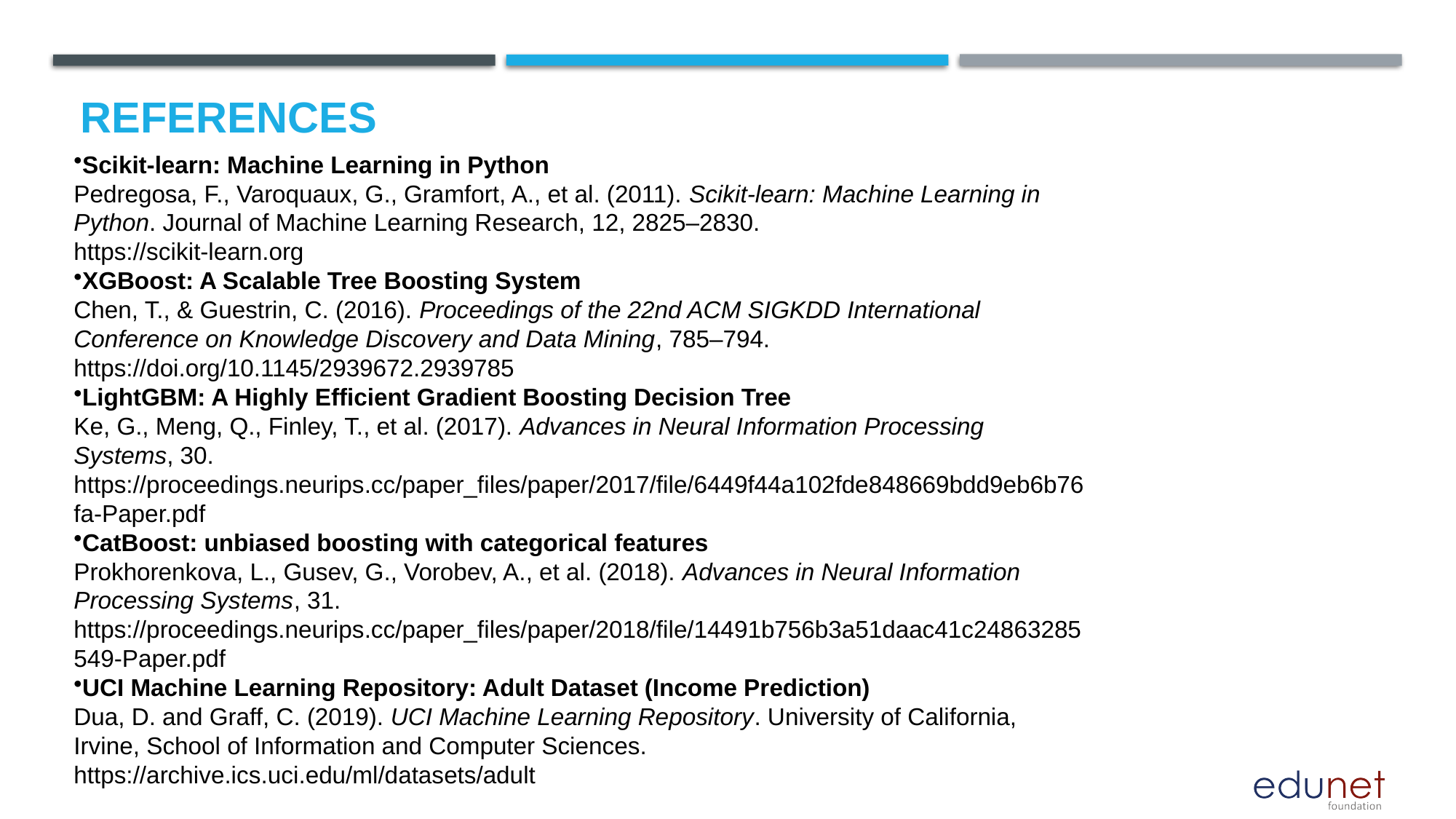

# References
Scikit-learn: Machine Learning in Python
Pedregosa, F., Varoquaux, G., Gramfort, A., et al. (2011). Scikit-learn: Machine Learning in Python. Journal of Machine Learning Research, 12, 2825–2830.
https://scikit-learn.org
XGBoost: A Scalable Tree Boosting System
Chen, T., & Guestrin, C. (2016). Proceedings of the 22nd ACM SIGKDD International Conference on Knowledge Discovery and Data Mining, 785–794.
https://doi.org/10.1145/2939672.2939785
LightGBM: A Highly Efficient Gradient Boosting Decision Tree
Ke, G., Meng, Q., Finley, T., et al. (2017). Advances in Neural Information Processing Systems, 30.
https://proceedings.neurips.cc/paper_files/paper/2017/file/6449f44a102fde848669bdd9eb6b76fa-Paper.pdf
CatBoost: unbiased boosting with categorical features
Prokhorenkova, L., Gusev, G., Vorobev, A., et al. (2018). Advances in Neural Information Processing Systems, 31.
https://proceedings.neurips.cc/paper_files/paper/2018/file/14491b756b3a51daac41c24863285549-Paper.pdf
UCI Machine Learning Repository: Adult Dataset (Income Prediction)
Dua, D. and Graff, C. (2019). UCI Machine Learning Repository. University of California, Irvine, School of Information and Computer Sciences.
https://archive.ics.uci.edu/ml/datasets/adult